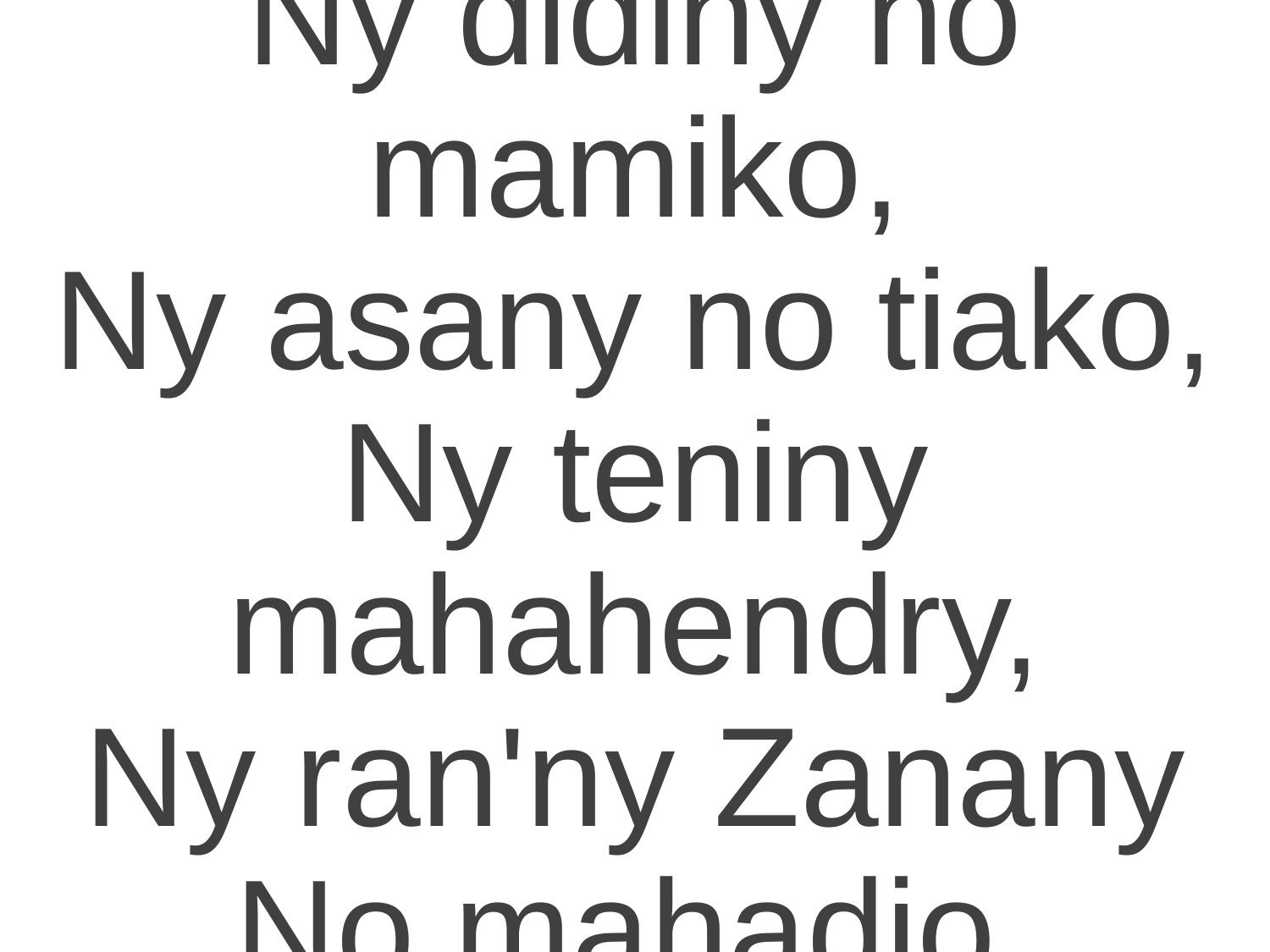

Ny didiny no mamiko,
Ny asany no tiako,
Ny teniny mahahendry,
Ny ran'ny Zanany
No mahadio.